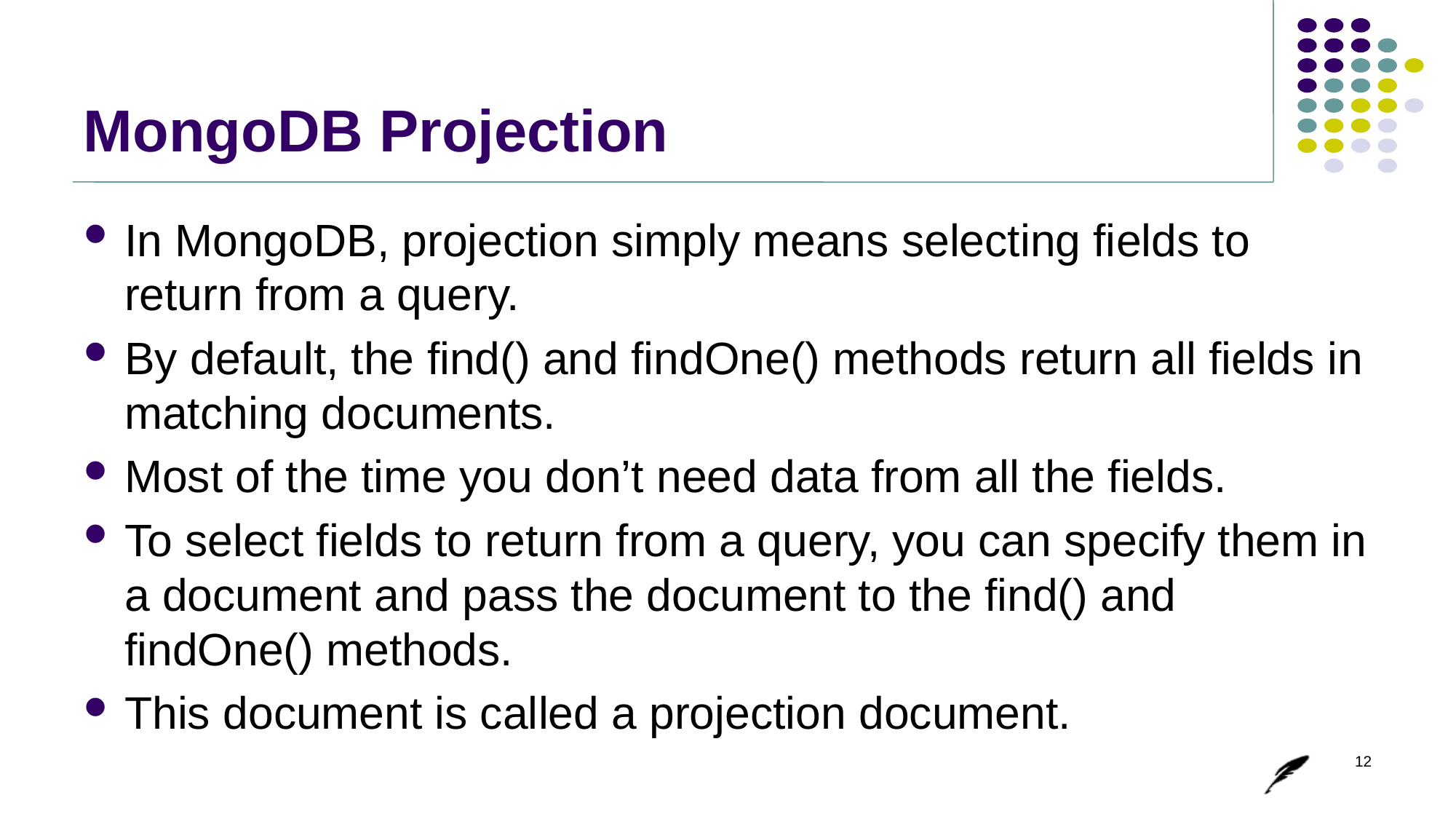

# MongoDB Projection
In MongoDB, projection simply means selecting fields to return from a query.
By default, the find() and findOne() methods return all fields in matching documents.
Most of the time you don’t need data from all the fields.
To select fields to return from a query, you can specify them in a document and pass the document to the find() and findOne() methods.
This document is called a projection document.
12